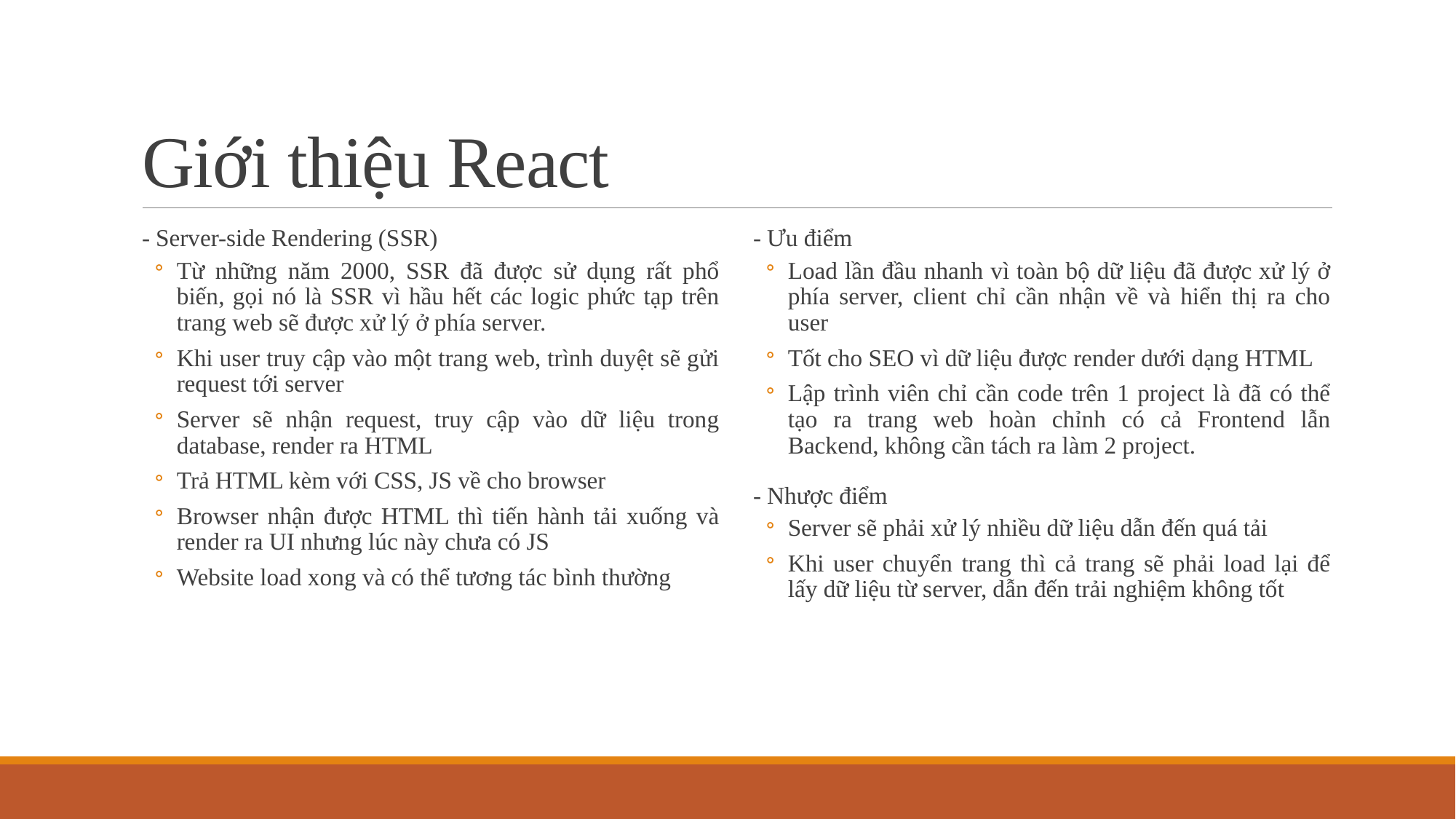

# Giới thiệu React
- Server-side Rendering (SSR)
Từ những năm 2000, SSR đã được sử dụng rất phổ biến, gọi nó là SSR vì hầu hết các logic phức tạp trên trang web sẽ được xử lý ở phía server.
Khi user truy cập vào một trang web, trình duyệt sẽ gửi request tới server
Server sẽ nhận request, truy cập vào dữ liệu trong database, render ra HTML
Trả HTML kèm với CSS, JS về cho browser
Browser nhận được HTML thì tiến hành tải xuống và render ra UI nhưng lúc này chưa có JS
Website load xong và có thể tương tác bình thường
- Ưu điểm
Load lần đầu nhanh vì toàn bộ dữ liệu đã được xử lý ở phía server, client chỉ cần nhận về và hiển thị ra cho user
Tốt cho SEO vì dữ liệu được render dưới dạng HTML
Lập trình viên chỉ cần code trên 1 project là đã có thể tạo ra trang web hoàn chỉnh có cả Frontend lẫn Backend, không cần tách ra làm 2 project.
- Nhược điểm
Server sẽ phải xử lý nhiều dữ liệu dẫn đến quá tải
Khi user chuyển trang thì cả trang sẽ phải load lại để lấy dữ liệu từ server, dẫn đến trải nghiệm không tốt